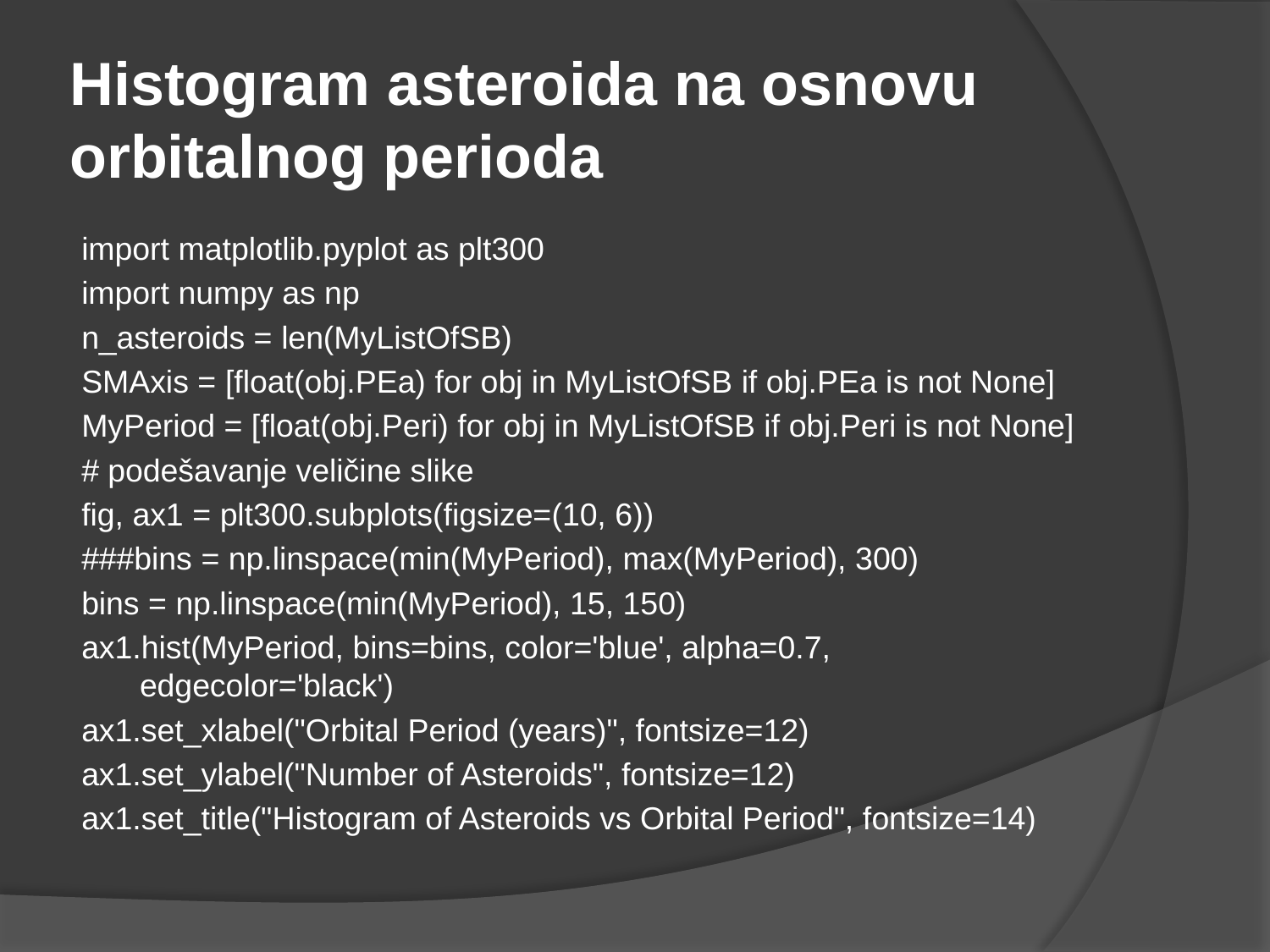

# Histogram asteroida na osnovu orbitalnog perioda
import matplotlib.pyplot as plt300
import numpy as np
n_asteroids = len(MyListOfSB)
SMAxis = [float(obj.PEa) for obj in MyListOfSB if obj.PEa is not None]
MyPeriod = [float(obj.Peri) for obj in MyListOfSB if obj.Peri is not None]
# podešavanje veličine slike
fig, ax1 = plt300.subplots(figsize=(10, 6))
###bins = np.linspace(min(MyPeriod), max(MyPeriod), 300)
bins = np.linspace(min(MyPeriod), 15, 150)
ax1.hist(MyPeriod, bins=bins, color='blue', alpha=0.7, edgecolor='black')
ax1.set_xlabel("Orbital Period (years)", fontsize=12)
ax1.set_ylabel("Number of Asteroids", fontsize=12)
ax1.set_title("Histogram of Asteroids vs Orbital Period", fontsize=14)